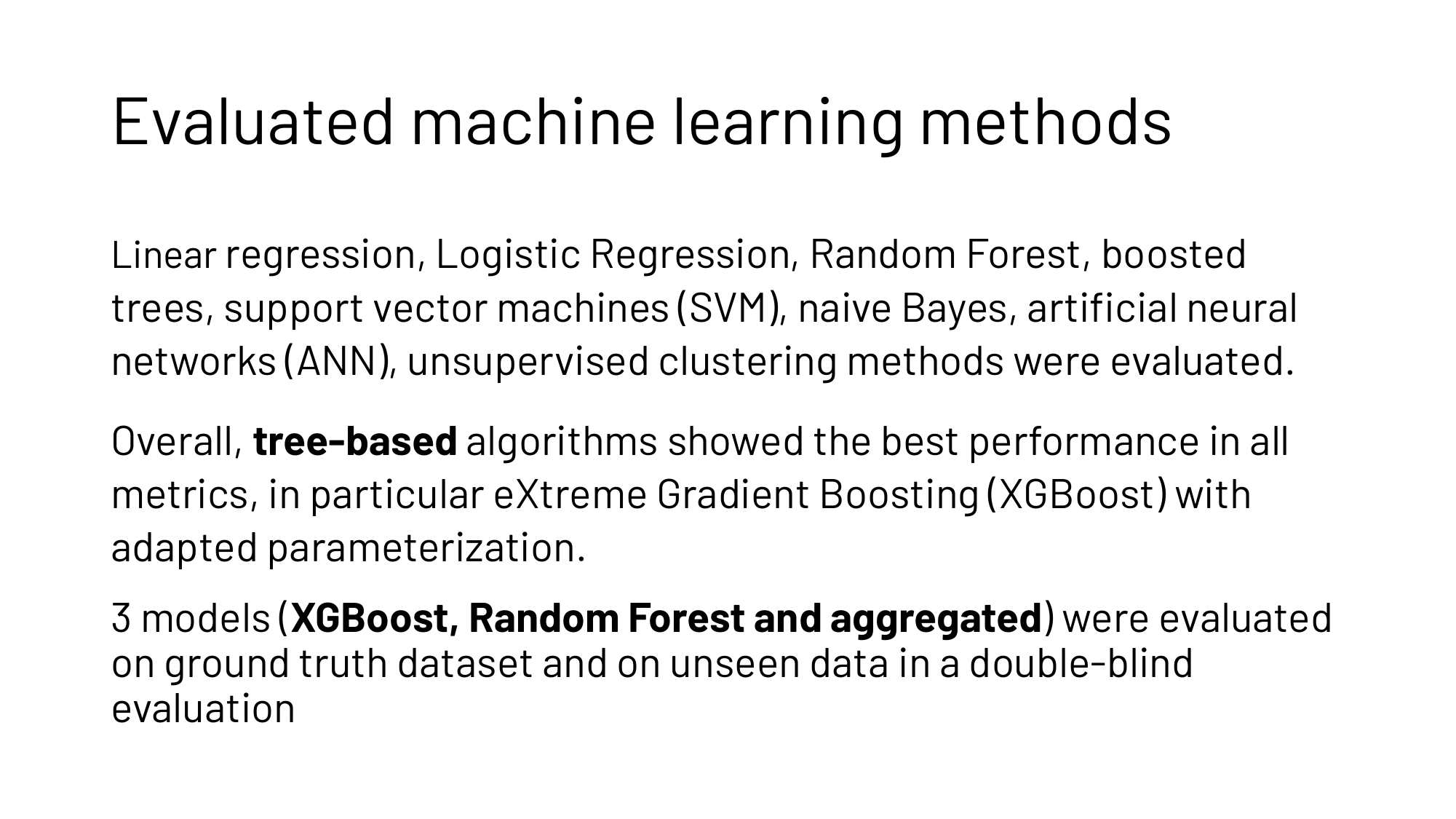

# Evaluated machine learning methods
Linear regression, Logistic Regression, Random Forest, boosted trees, support vector machines (SVM), naive Bayes, artificial neural networks (ANN), unsupervised clustering methods were evaluated.
Overall, tree-based algorithms showed the best performance in all metrics, in particular eXtreme Gradient Boosting (XGBoost) with adapted parameterization.
3 models (XGBoost, Random Forest and aggregated) were evaluated on ground truth dataset and on unseen data in a double-blind evaluation